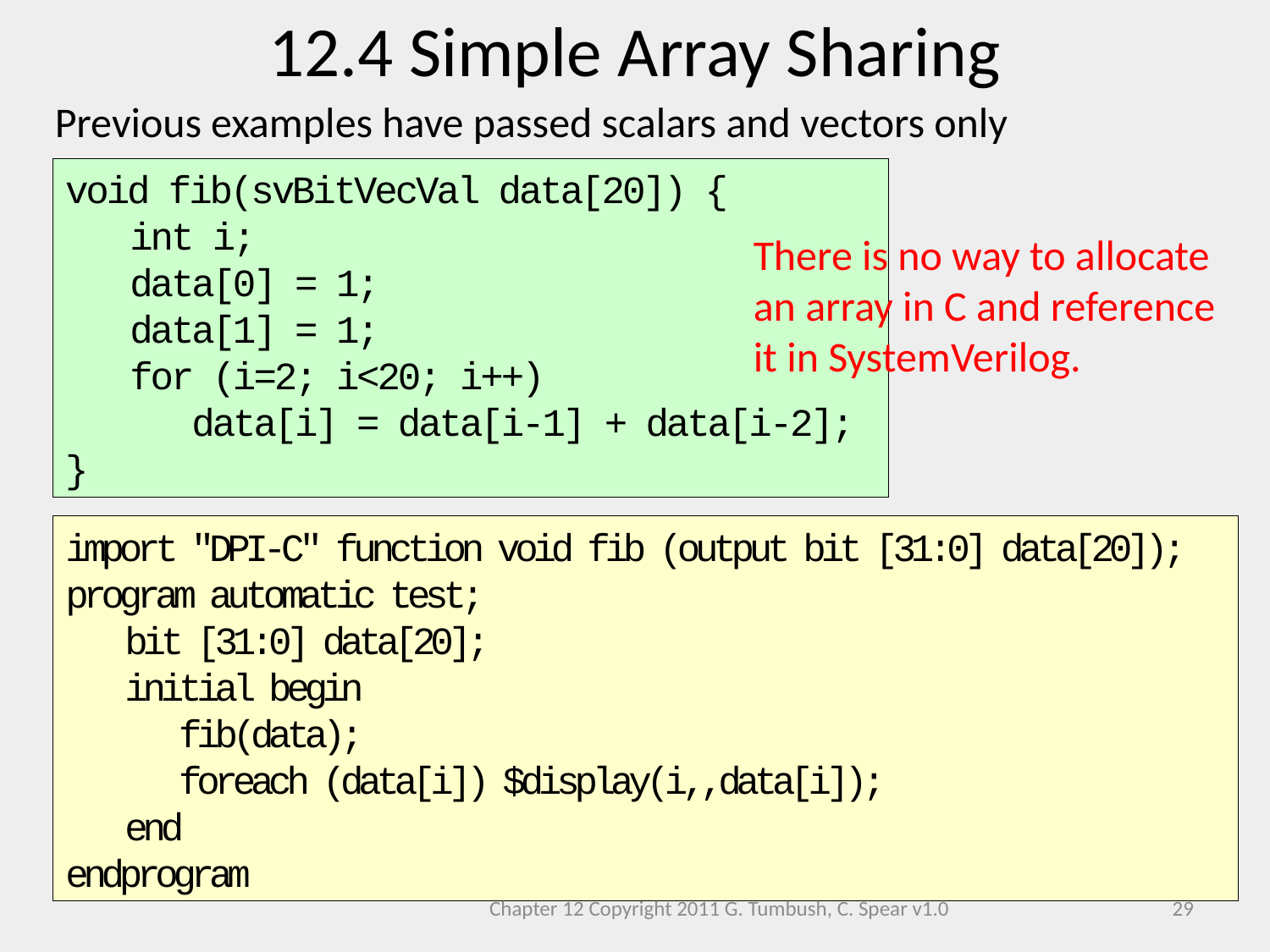

12.4 Simple Array Sharing
Previous examples have passed scalars and vectors only
void fib(svBitVecVal data[20]) {
   int i;
   data[0] = 1;
   data[1] = 1;
   for (i=2; i<20; i++)
      data[i] = data[i-1] + data[i-2];
}
There is no way to allocate an array in C and reference
it in SystemVerilog.
import "DPI-C" function void fib (output bit [31:0] data[20]);
program automatic test;
   bit [31:0] data[20];
   initial begin
      fib(data);
      foreach (data[i]) $display(i,,data[i]);
   end
endprogram
Chapter 12 Copyright 2011 G. Tumbush, C. Spear v1.0
29